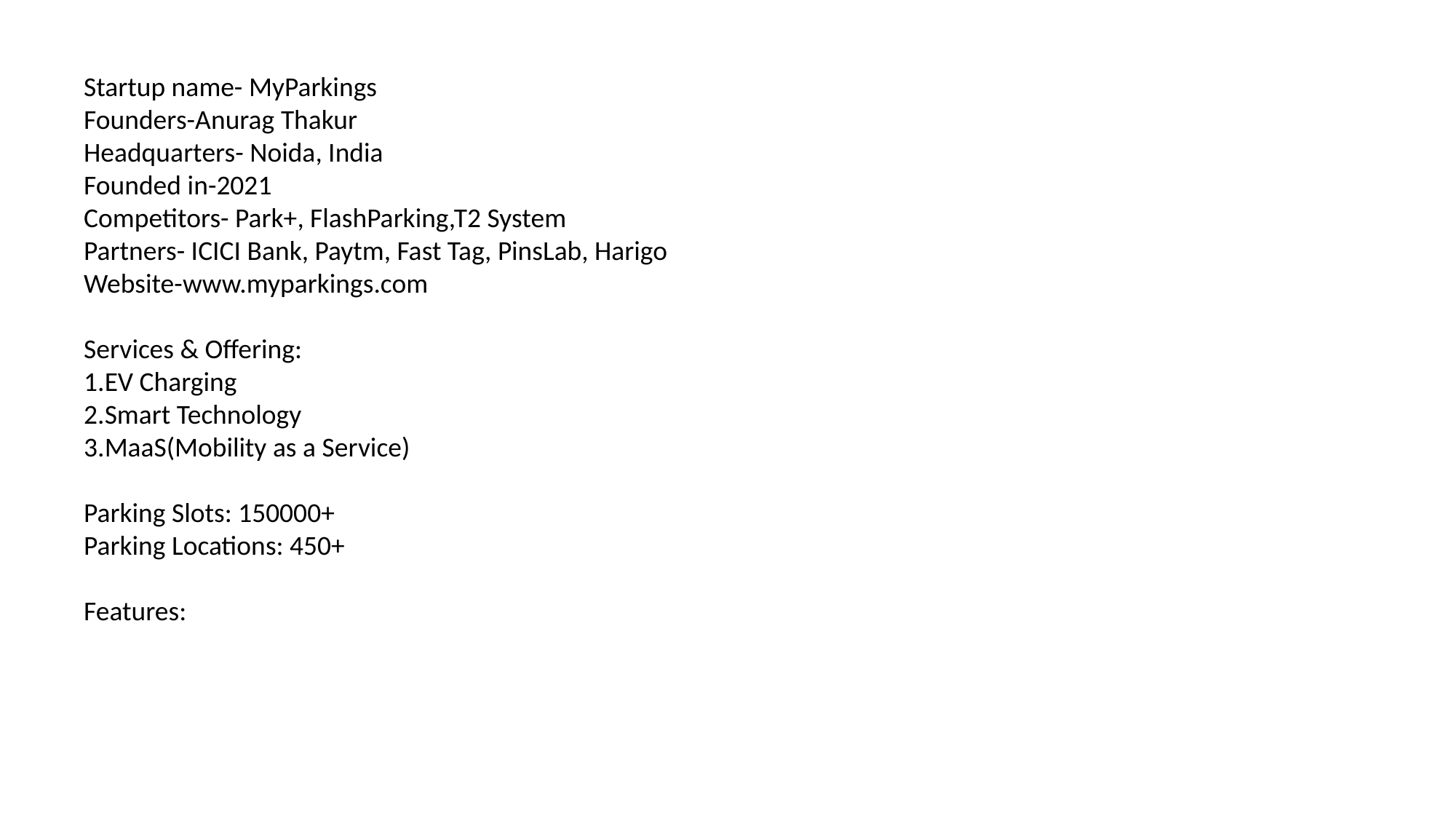

Startup name- MyParkings
Founders-Anurag Thakur
Headquarters- Noida, India
Founded in-2021
Competitors- Park+, FlashParking,T2 System
Partners- ICICI Bank, Paytm, Fast Tag, PinsLab, Harigo
Website-www.myparkings.com

Services & Offering:
1.EV Charging
2.Smart Technology
3.MaaS(Mobility as a Service)

Parking Slots: 150000+
Parking Locations: 450+

Features: